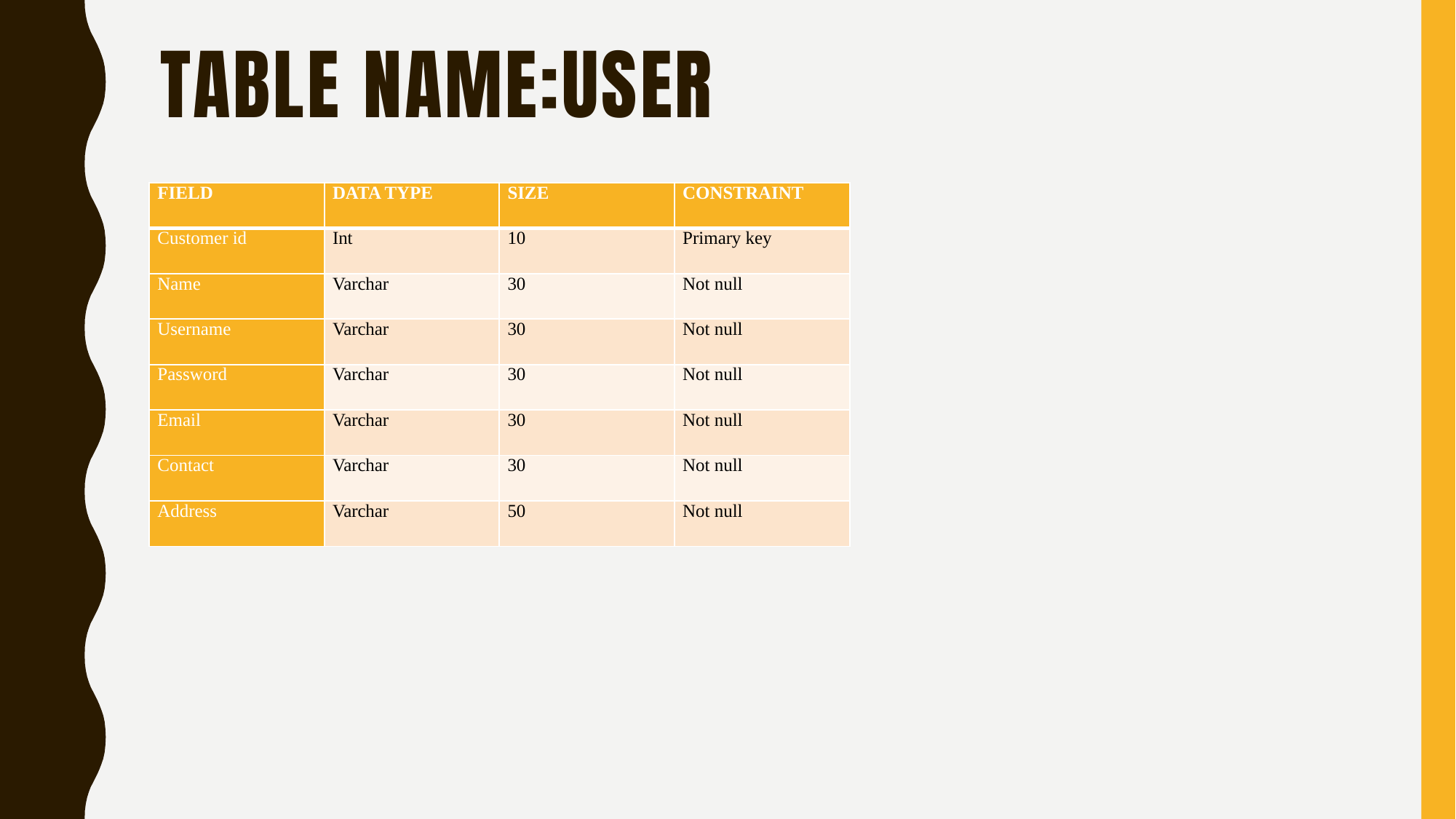

# TABLE NAME:User
| FIELD | DATA TYPE | SIZE | CONSTRAINT |
| --- | --- | --- | --- |
| Customer id | Int | 10 | Primary key |
| Name | Varchar | 30 | Not null |
| Username | Varchar | 30 | Not null |
| Password | Varchar | 30 | Not null |
| Email | Varchar | 30 | Not null |
| Contact | Varchar | 30 | Not null |
| Address | Varchar | 50 | Not null |